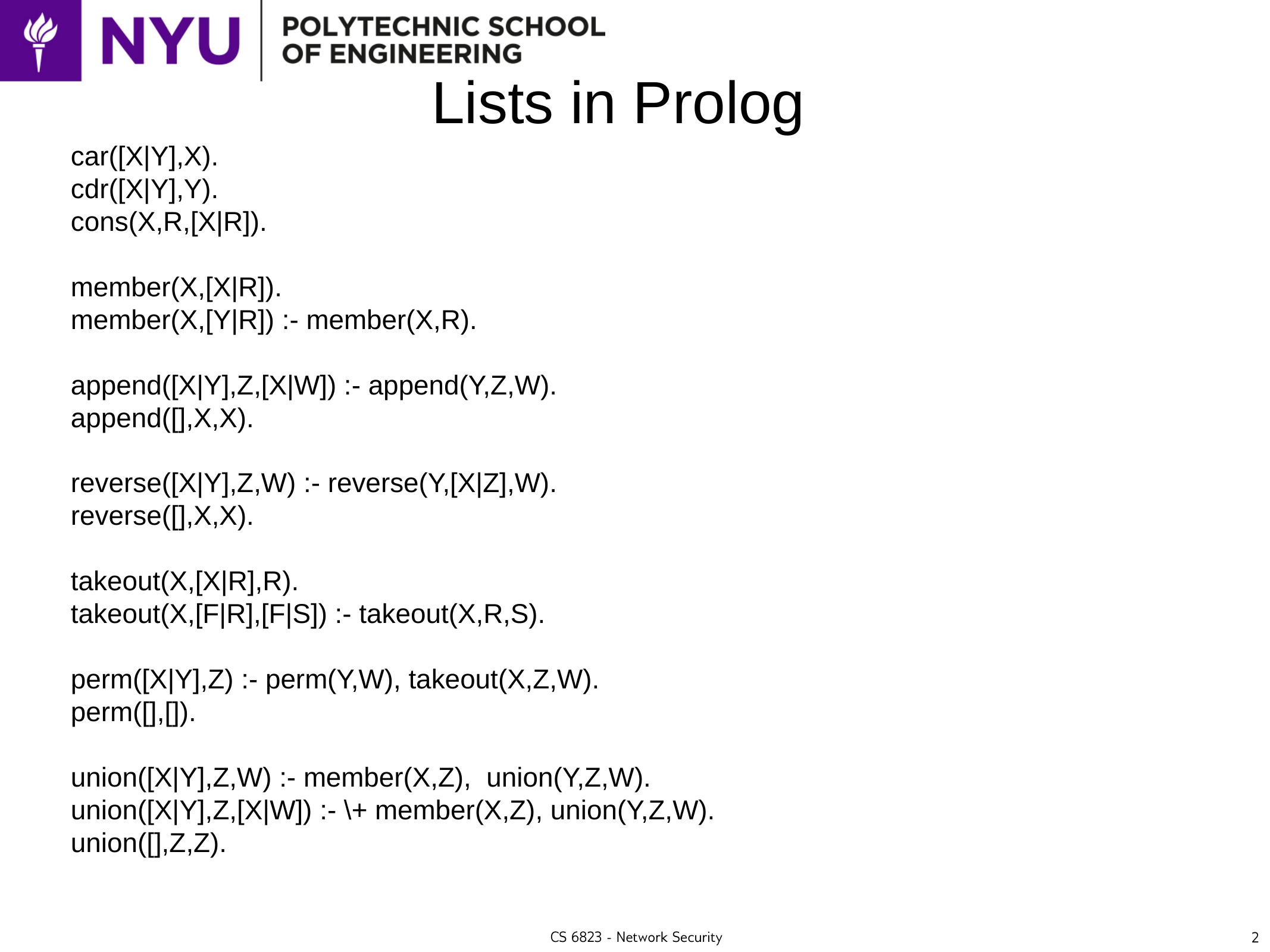

# Lists in Prolog
car([X|Y],X).
cdr([X|Y],Y).
cons(X,R,[X|R]).

member(X,[X|R]).
member(X,[Y|R]) :- member(X,R).

append([X|Y],Z,[X|W]) :- append(Y,Z,W).
append([],X,X).

reverse([X|Y],Z,W) :- reverse(Y,[X|Z],W).
reverse([],X,X).

takeout(X,[X|R],R).
takeout(X,[F|R],[F|S]) :- takeout(X,R,S).

perm([X|Y],Z) :- perm(Y,W), takeout(X,Z,W).
perm([],[]).

union([X|Y],Z,W) :- member(X,Z),  union(Y,Z,W).
union([X|Y],Z,[X|W]) :- \+ member(X,Z), union(Y,Z,W).
union([],Z,Z).

2